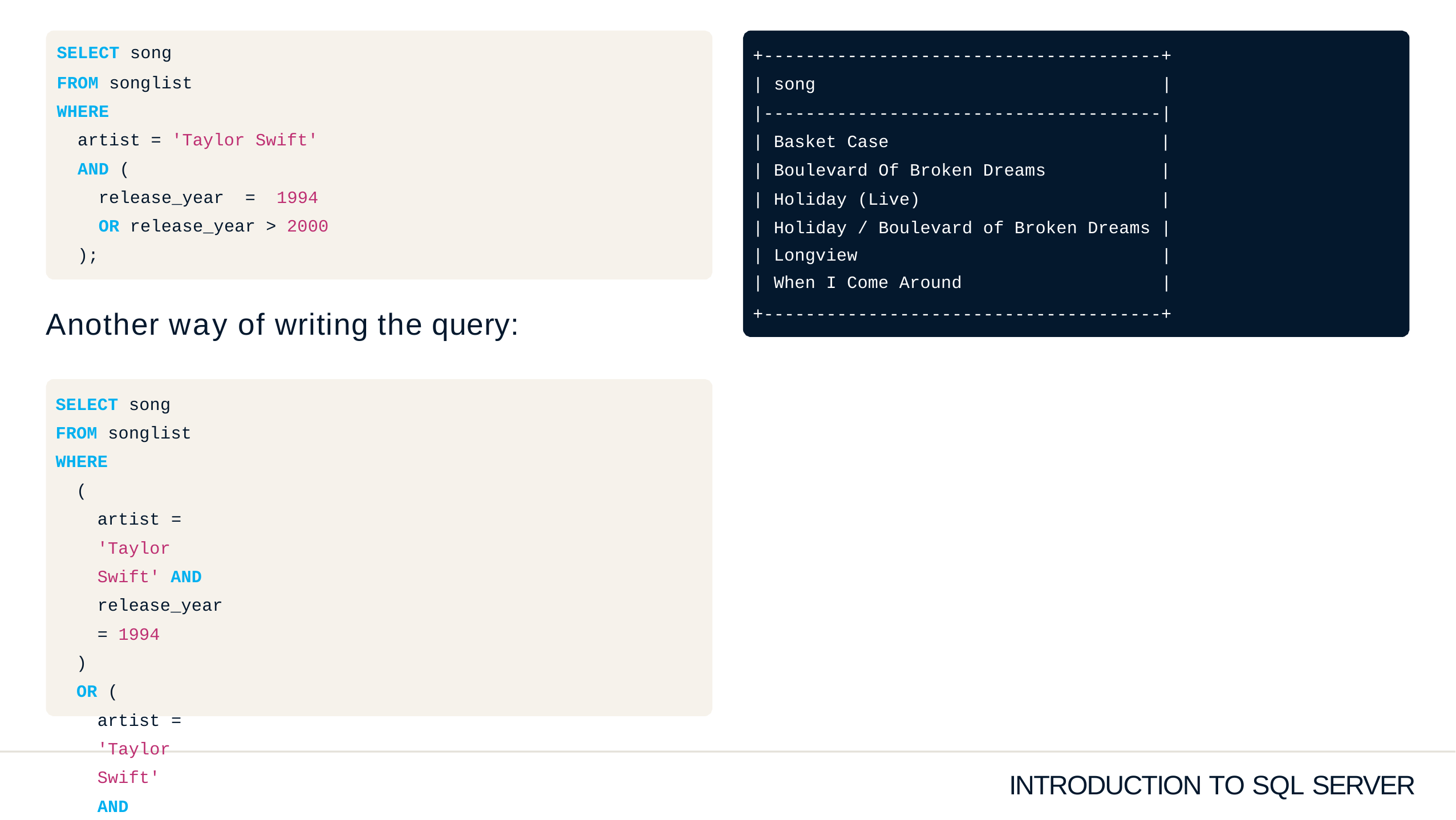

SELECT song
FROM songlist  WHERE
artist = 'Taylor Swift'  AND (
release_year  =  1994
OR release_year > 2000
);
+--------------------------------------+
| song	|
|--------------------------------------|
| Basket Case
| Boulevard Of Broken Dreams
| Holiday (Live)
|
|
|
| Holiday / Boulevard of Broken Dreams |
| | | Longview | | |
| --- | --- | --- |
| | | When I Come Around | | |
+--------------------------------------+
Another way of writing the query:

SELECT song  FROM songlist  WHERE
(
artist = 'Taylor Swift' AND release_year = 1994
)
OR (
artist = 'Taylor Swift'
AND release_year > 2000
);
INTRODUCTION TO SQL SERVER